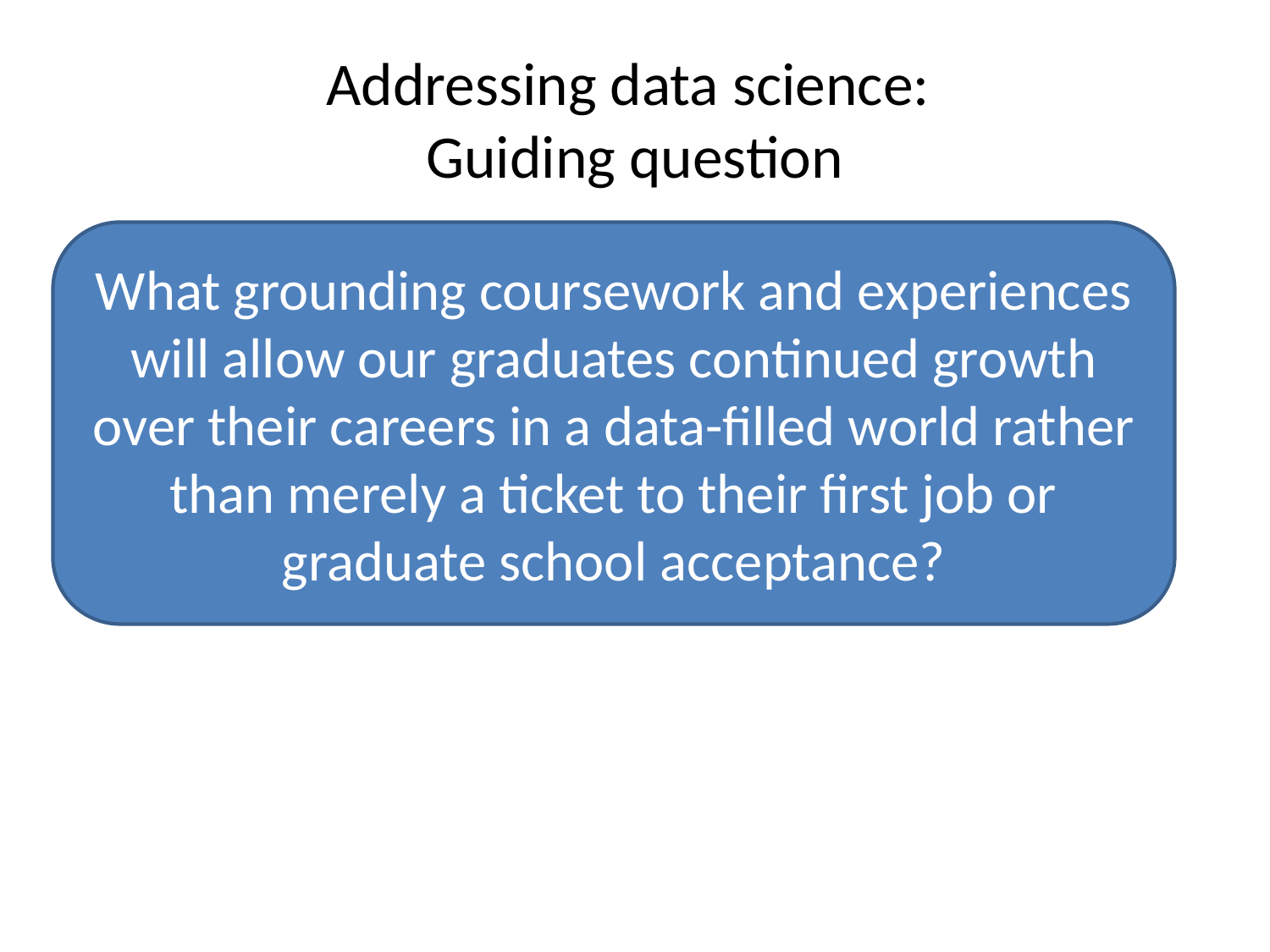

# Addressing data science:  Guiding question
What grounding coursework and experiences will allow our graduates continued growth over their careers in a data-filled world rather than merely a ticket to their first job or graduate school acceptance?